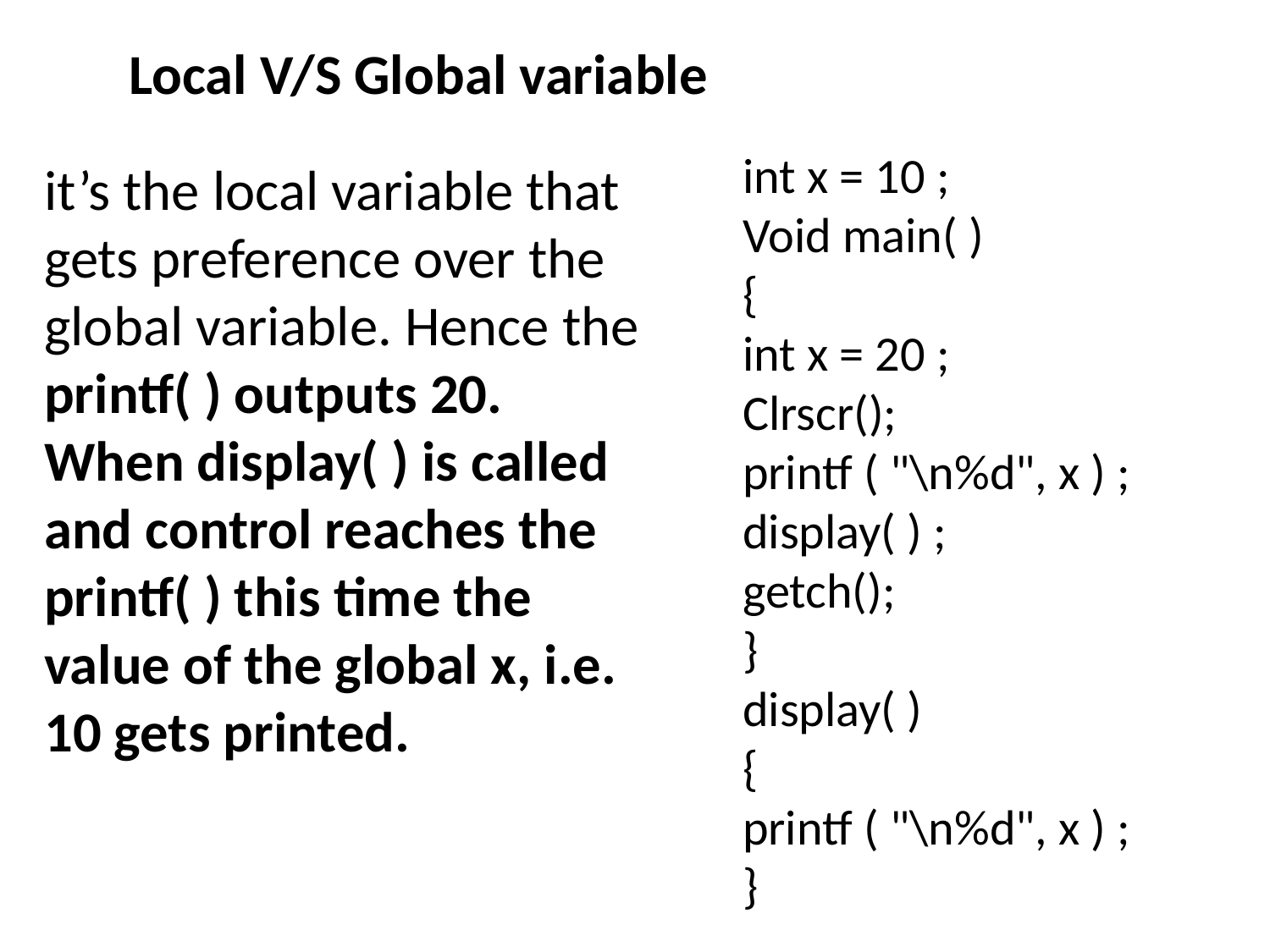

Local V/S Global variable
int x = 10 ;
Void main( )
{
int x = 20 ;
Clrscr();
printf ( "\n%d", x ) ;
display( ) ;
getch();
}
display( )
{
printf ( "\n%d", x ) ;
}
it’s the local variable that gets preference over the global variable. Hence the printf( ) outputs 20. When display( ) is called and control reaches the printf( ) this time the value of the global x, i.e. 10 gets printed.